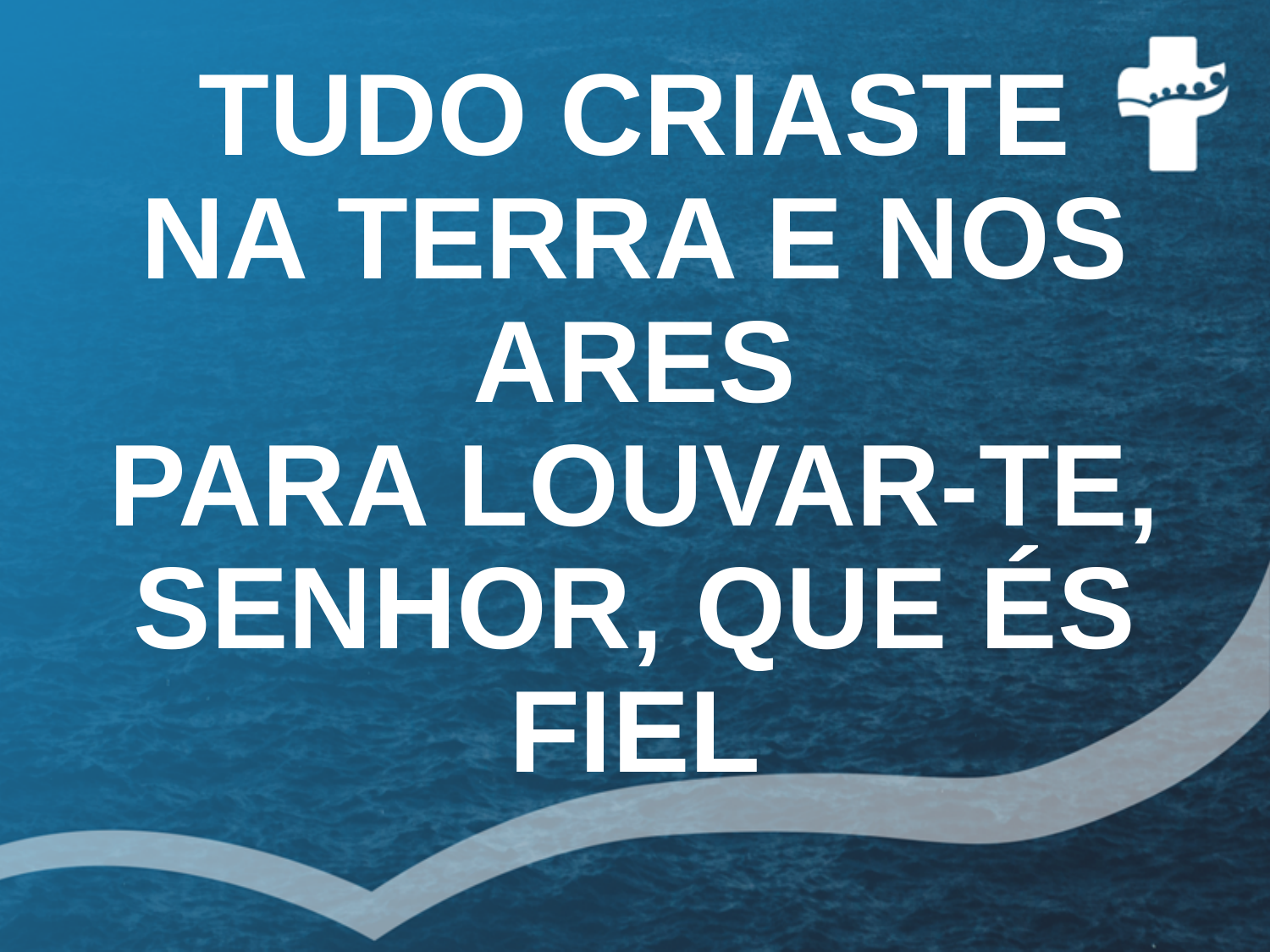

# TUDO CRIASTE NA TERRA E NOS ARES PARA LOUVAR-TE, SENHOR, QUE ÉS FIEL